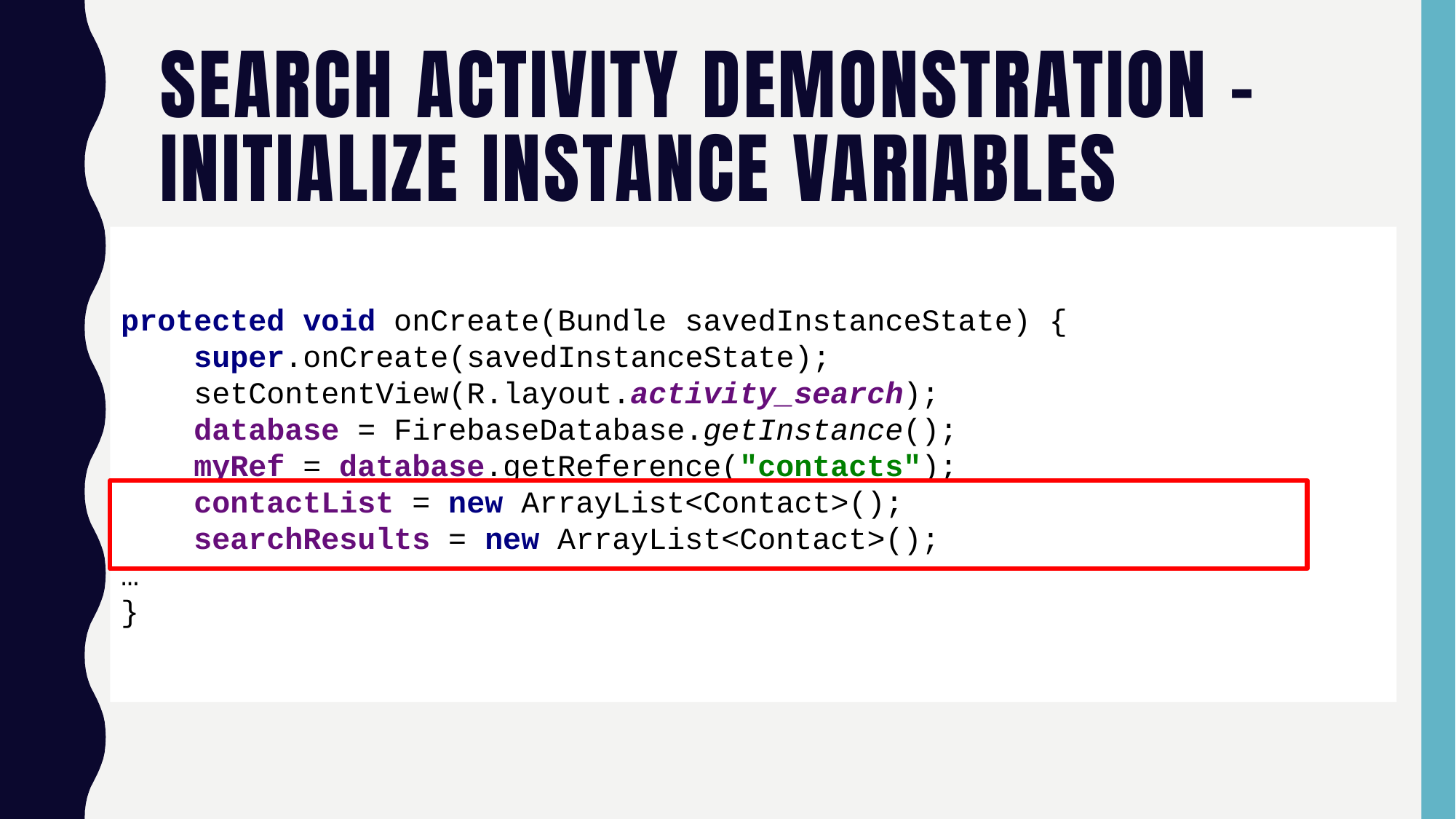

# Search Activity Demonstration – Initialize Instance Variables
protected void onCreate(Bundle savedInstanceState) {
    super.onCreate(savedInstanceState);
    setContentView(R.layout.activity_search);
    database = FirebaseDatabase.getInstance();
    myRef = database.getReference("contacts");
    contactList = new ArrayList<Contact>();
    searchResults = new ArrayList<Contact>();
…
}